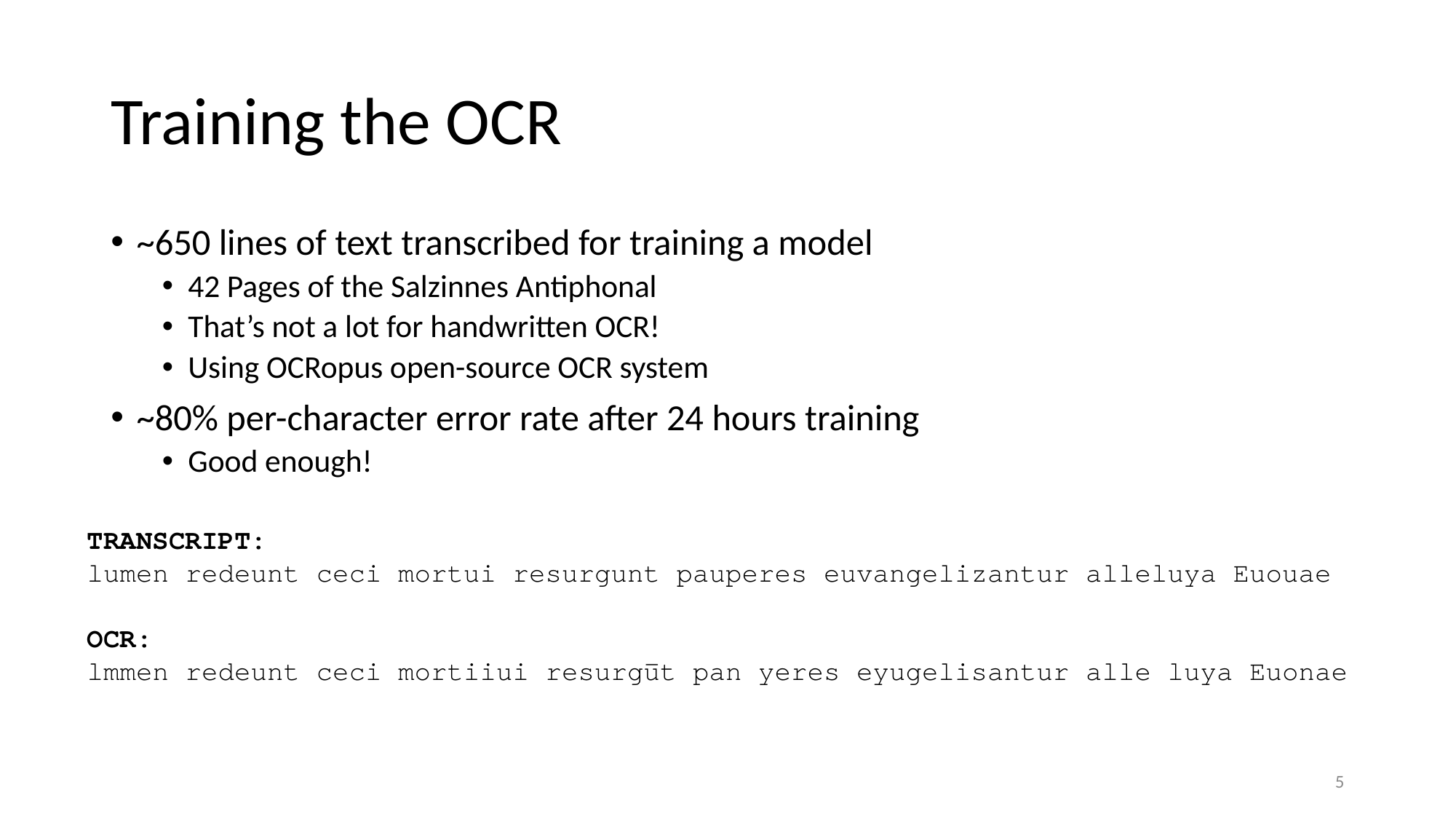

# Training the OCR
~650 lines of text transcribed for training a model
42 Pages of the Salzinnes Antiphonal
That’s not a lot for handwritten OCR!
Using OCRopus open-source OCR system
~80% per-character error rate after 24 hours training
Good enough!

TRANSCRIPT:
lumen redeunt ceci mortui resurgunt pauperes euvangelizantur alleluya Euouae

OCR:
lmmen redeunt ceci mortiiui resurgūt pan yeres eyugelisantur alle luya Euonae

5